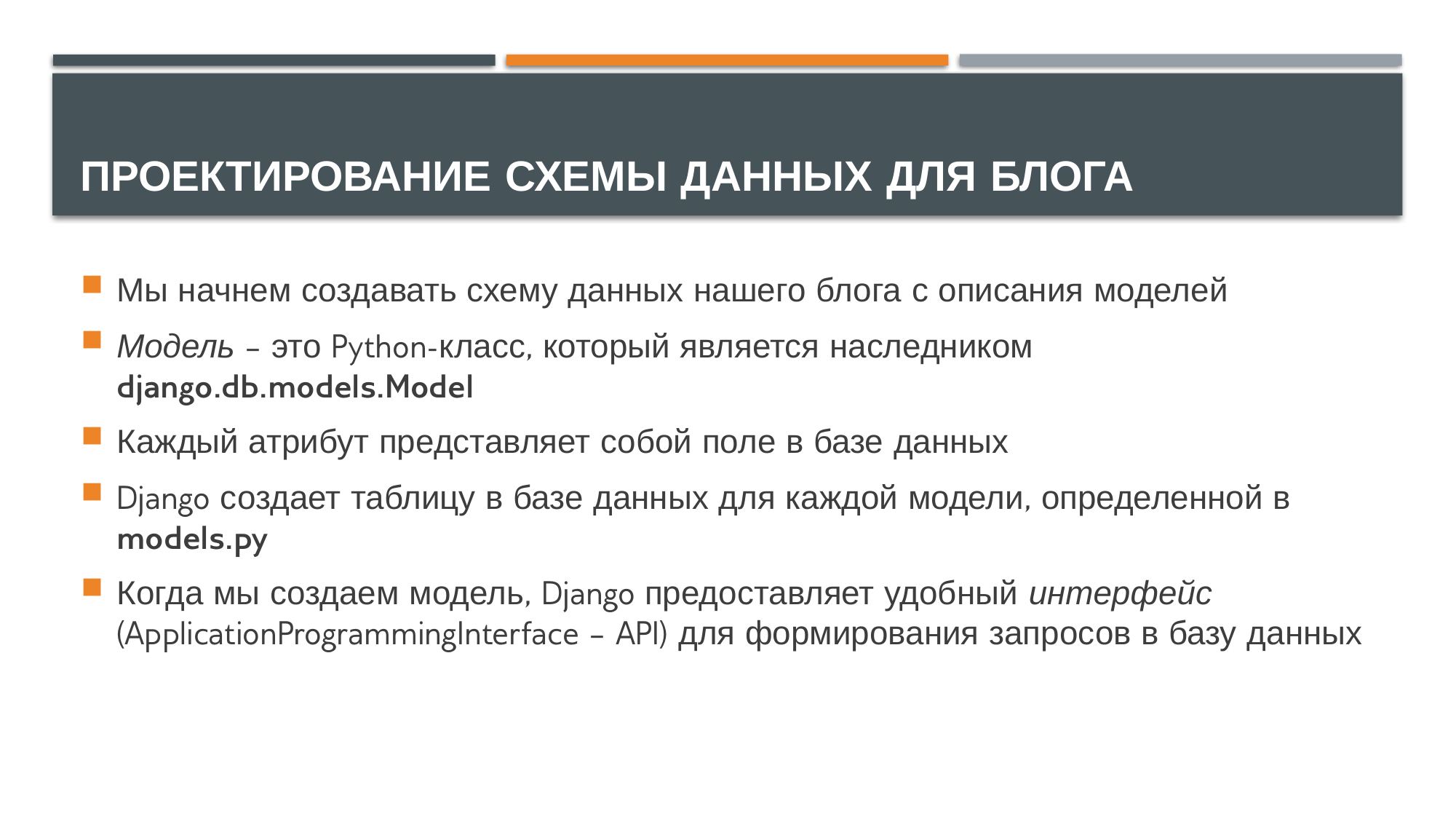

# проектирование схемы Данных Для блога
Мы начнем создавать схему данных нашего блога с описания моделей
Модель – это Python-класс, который является наследником django.db.models.Model
Каждый атрибут представляет собой поле в базе данных
Django создает таблицу в базе данных для каждой модели, определенной в models.py
Когда мы создаем модель, Django предоставляет удобный интерфейс (ApplicationProgrammingInterface – API) для формирования запросов в базу данных